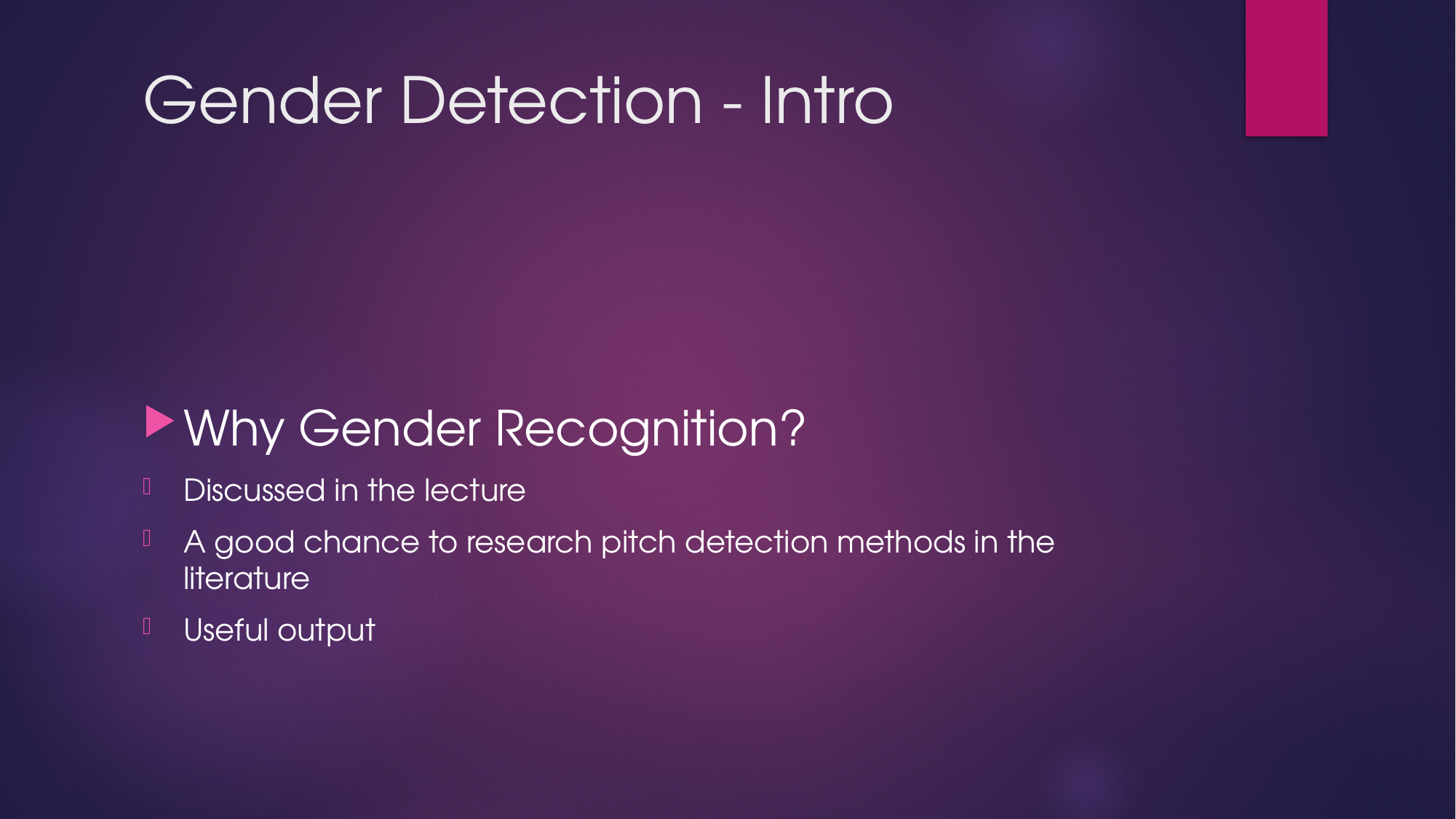

# Gender Detection - Intro

Why Gender Recognition?
Discussed in the lecture
A good chance to research pitch detection methods in the literature
Useful output